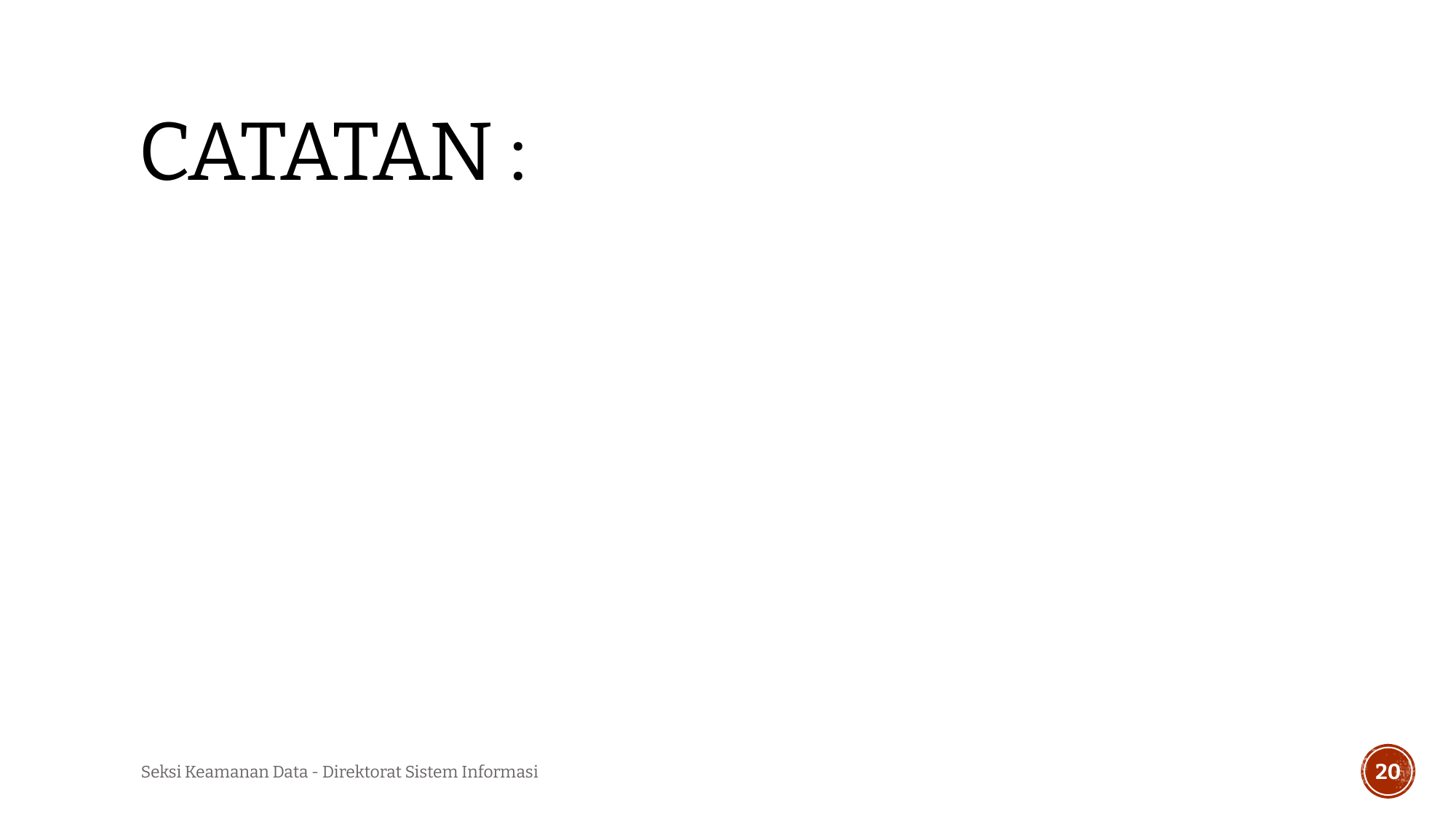

# Catatan :

Seksi Keamanan Data - Direktorat Sistem Informasi
20